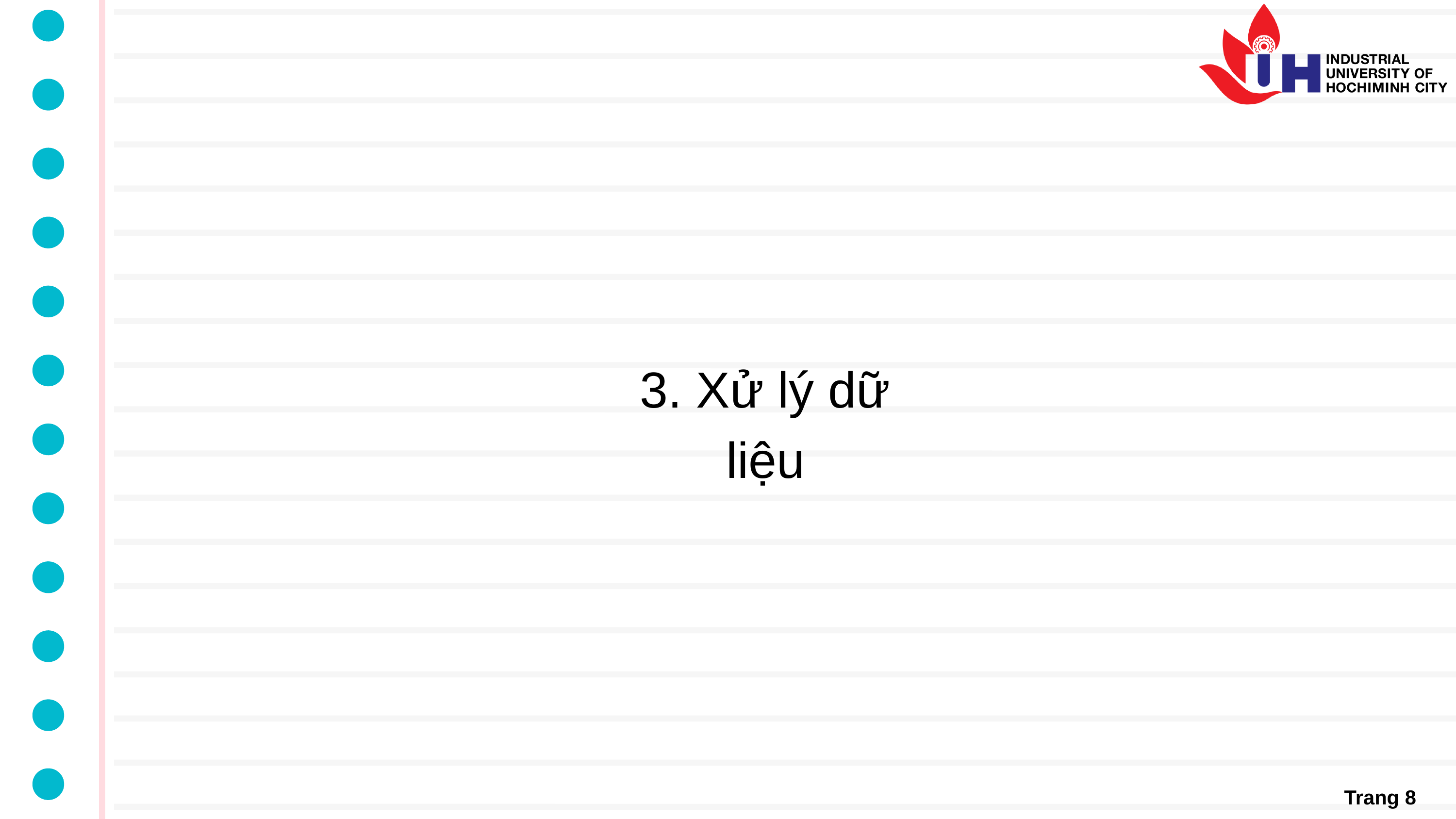

3. Xử lý dữ liệu

Trang 8